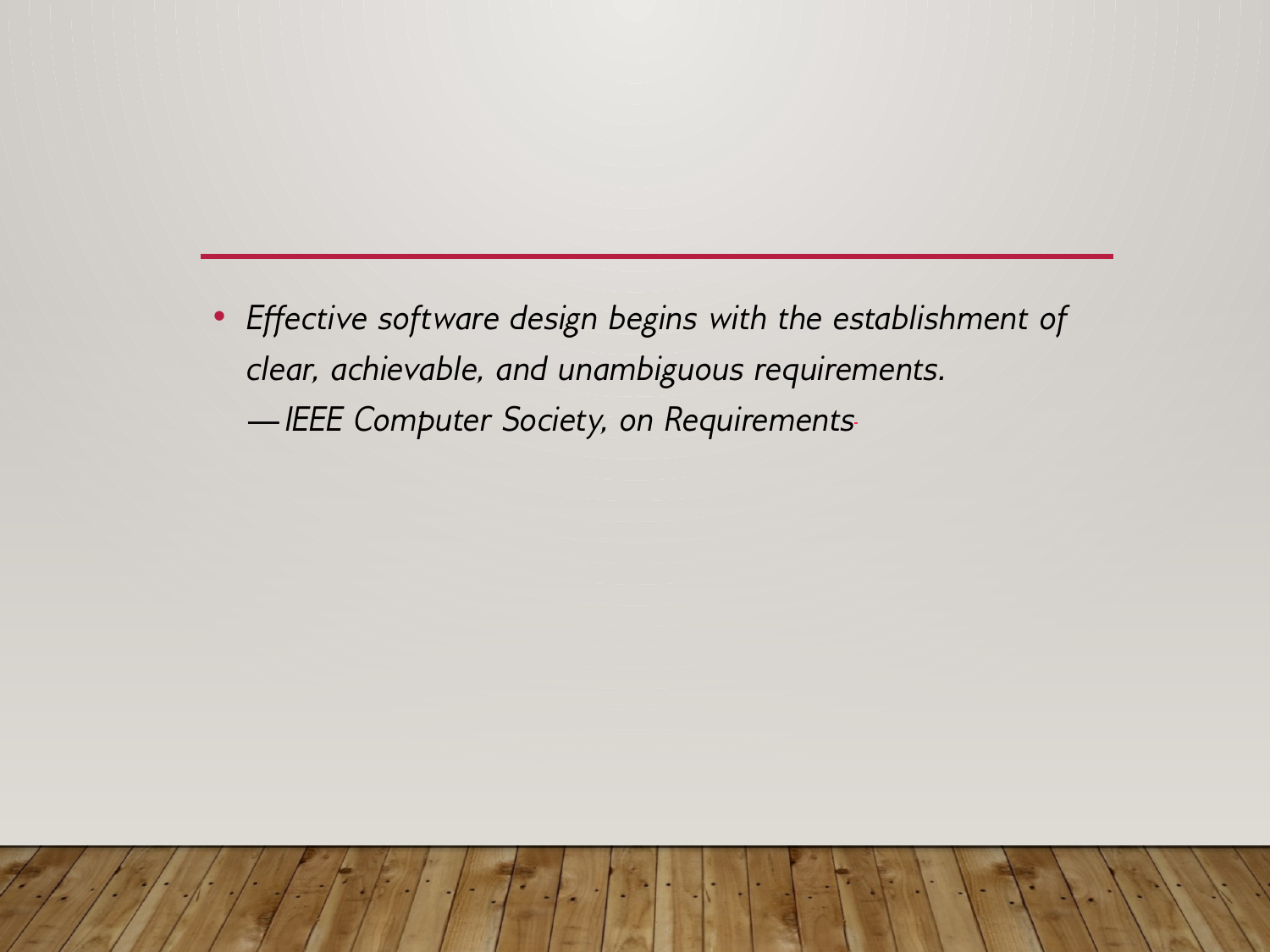

#
Effective software design begins with the establishment of clear, achievable, and unambiguous requirements.
— IEEE Computer Society, on Requirements